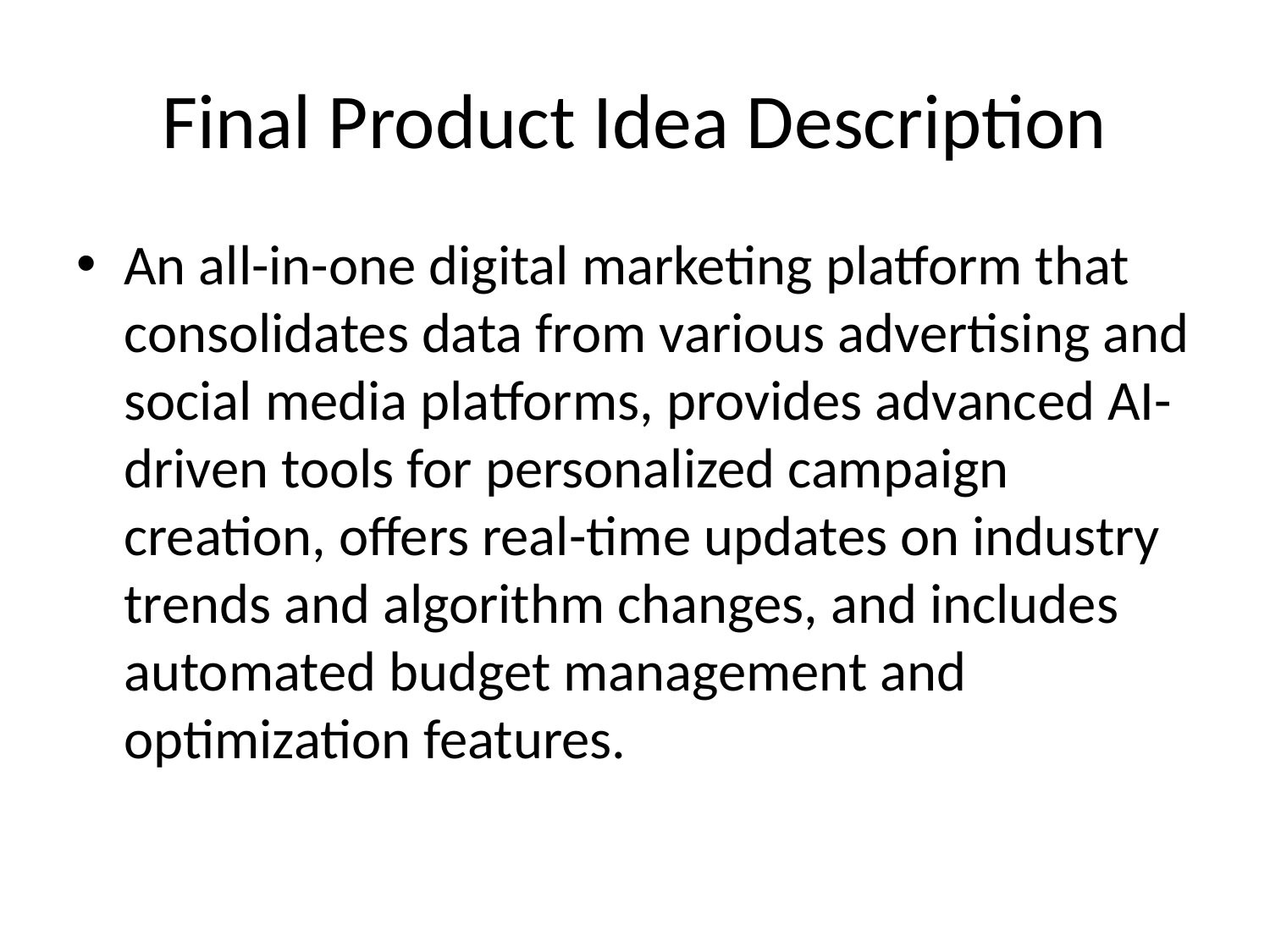

# Final Product Idea Description
An all-in-one digital marketing platform that consolidates data from various advertising and social media platforms, provides advanced AI-driven tools for personalized campaign creation, offers real-time updates on industry trends and algorithm changes, and includes automated budget management and optimization features.